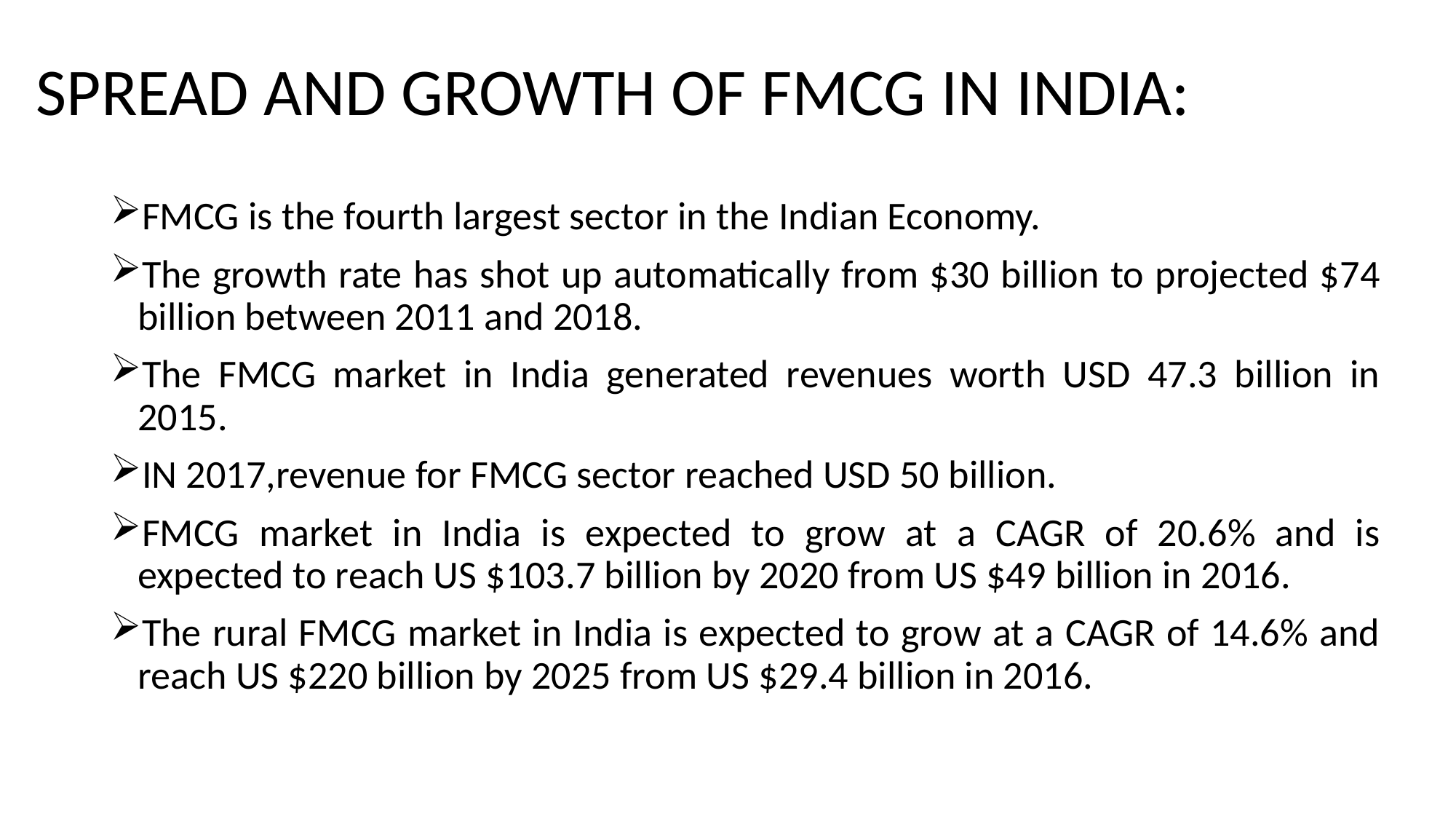

# SPREAD AND GROWTH OF FMCG IN INDIA:
FMCG is the fourth largest sector in the Indian Economy.
The growth rate has shot up automatically from $30 billion to projected $74 billion between 2011 and 2018.
The FMCG market in India generated revenues worth USD 47.3 billion in 2015.
IN 2017,revenue for FMCG sector reached USD 50 billion.
FMCG market in India is expected to grow at a CAGR of 20.6% and is expected to reach US $103.7 billion by 2020 from US $49 billion in 2016.
The rural FMCG market in India is expected to grow at a CAGR of 14.6% and reach US $220 billion by 2025 from US $29.4 billion in 2016.